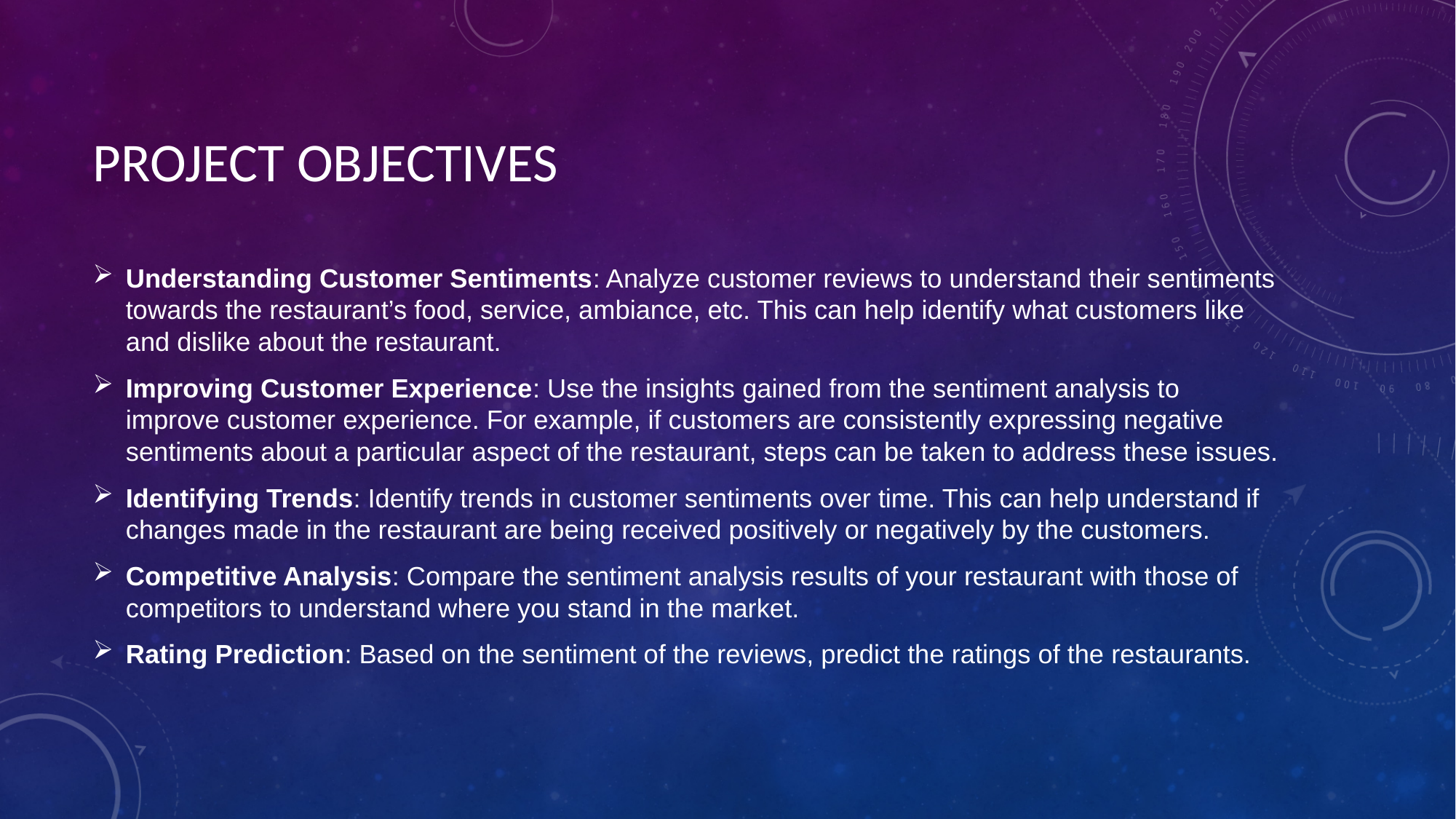

# Project objectives
Understanding Customer Sentiments: Analyze customer reviews to understand their sentiments towards the restaurant’s food, service, ambiance, etc. This can help identify what customers like and dislike about the restaurant.
Improving Customer Experience: Use the insights gained from the sentiment analysis to improve customer experience. For example, if customers are consistently expressing negative sentiments about a particular aspect of the restaurant, steps can be taken to address these issues.
Identifying Trends: Identify trends in customer sentiments over time. This can help understand if changes made in the restaurant are being received positively or negatively by the customers.
Competitive Analysis: Compare the sentiment analysis results of your restaurant with those of competitors to understand where you stand in the market.
Rating Prediction: Based on the sentiment of the reviews, predict the ratings of the restaurants.